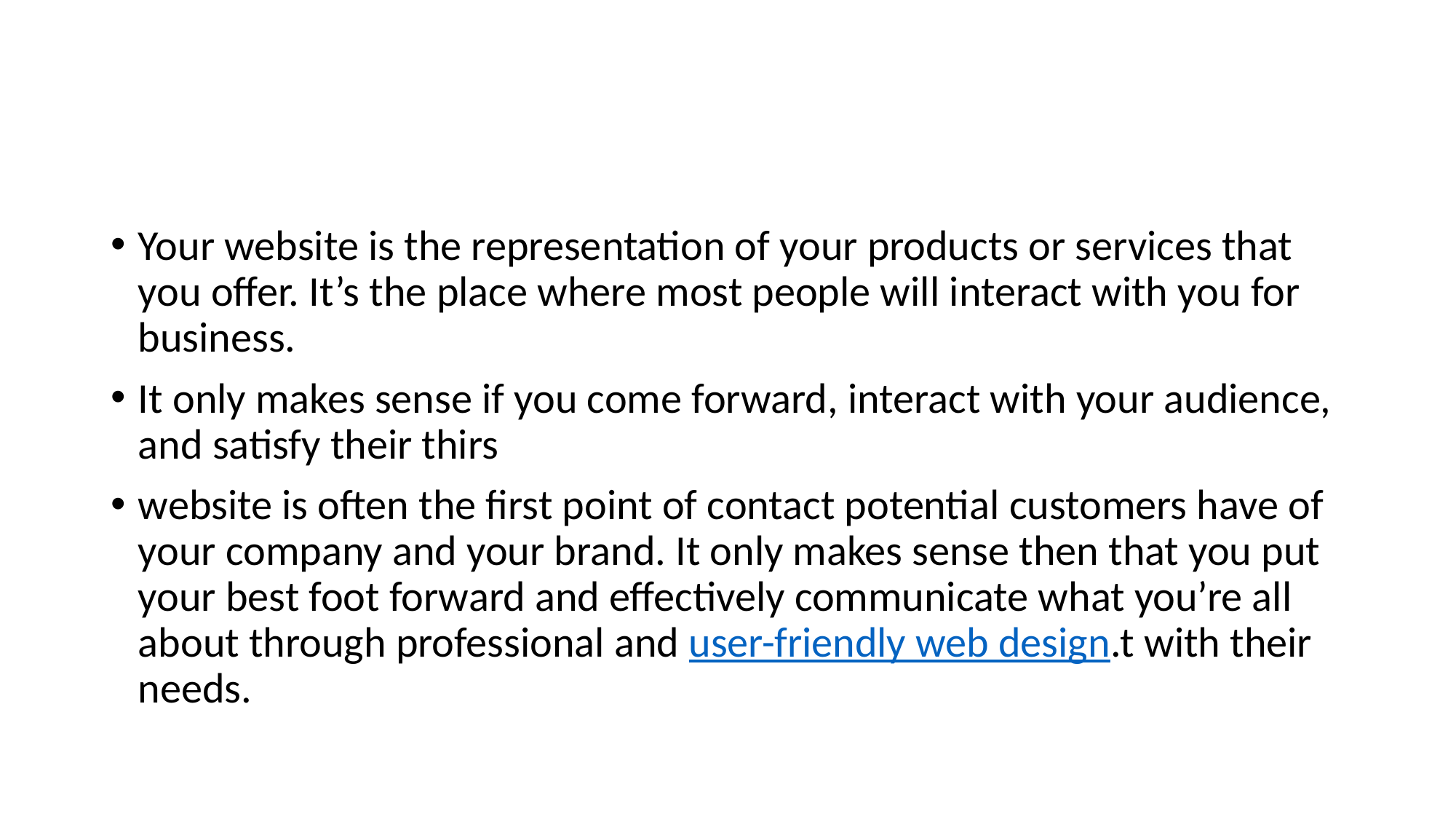

#
Your website is the representation of your products or services that you offer. It’s the place where most people will interact with you for business.
It only makes sense if you come forward, interact with your audience, and satisfy their thirs
website is often the first point of contact potential customers have of your company and your brand. It only makes sense then that you put your best foot forward and effectively communicate what you’re all about through professional and user-friendly web design.t with their needs.